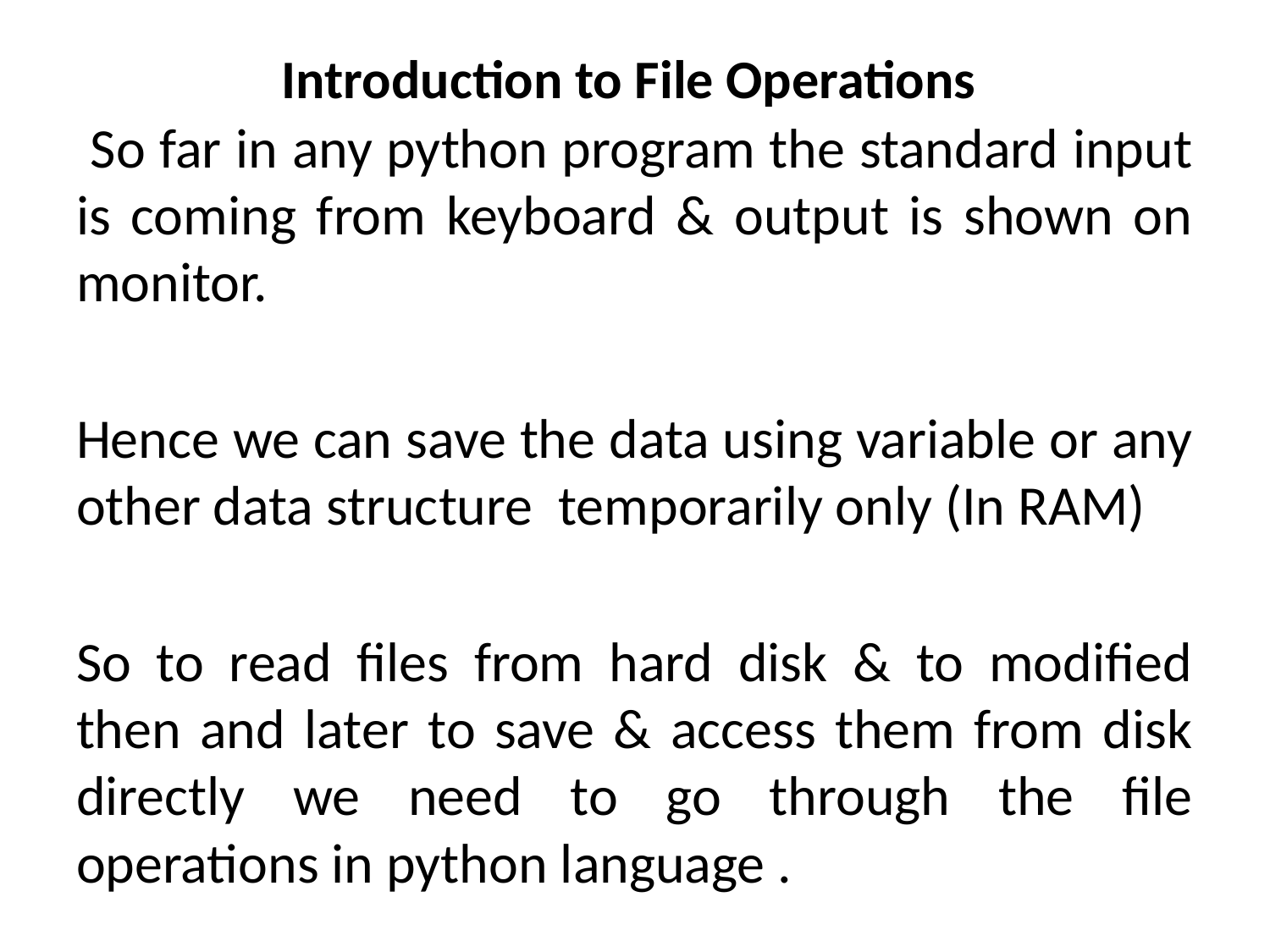

# Introduction to File Operations
 So far in any python program the standard input is coming from keyboard & output is shown on monitor.

Hence we can save the data using variable or any other data structure  temporarily only (In RAM)

So to read files from hard disk & to modified then and later to save & access them from disk directly we need to go through the file operations in python language .